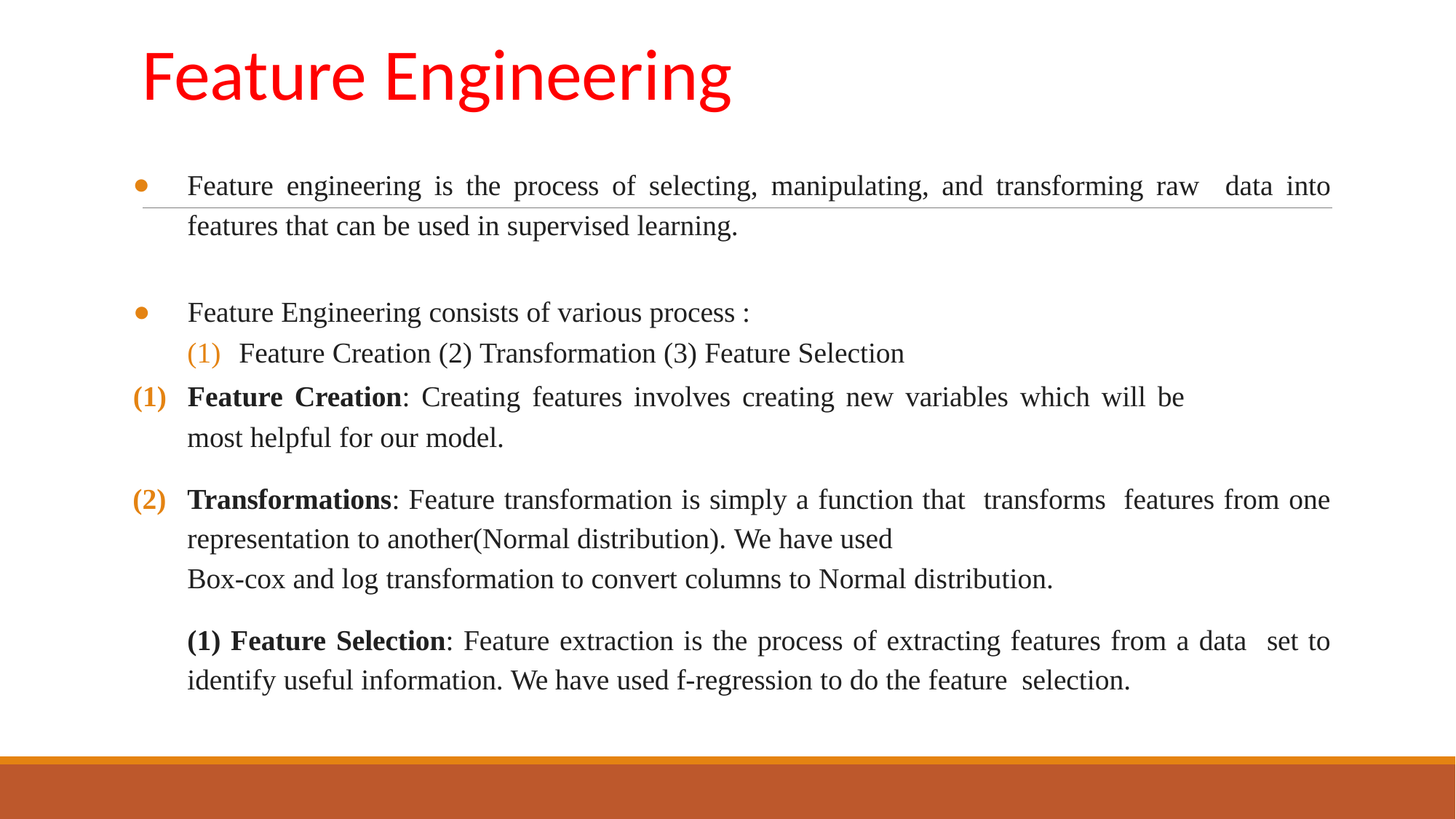

# Feature Engineering
Feature engineering is the process of selecting, manipulating, and transforming raw  data into features that can be used in supervised learning.

Feature Engineering consists of various process :
Feature Creation (2) Transformation (3) Feature Selection
Feature Creation: Creating features involves creating new variables which will be
most helpful for our model.
Transformations: Feature transformation is simply a function that transforms  features from one representation to another(Normal distribution). We have used
Box-cox and log transformation to convert columns to Normal distribution.
(1) Feature Selection: Feature extraction is the process of extracting features from a data  set to identify useful information. We have used f-regression to do the feature  selection.